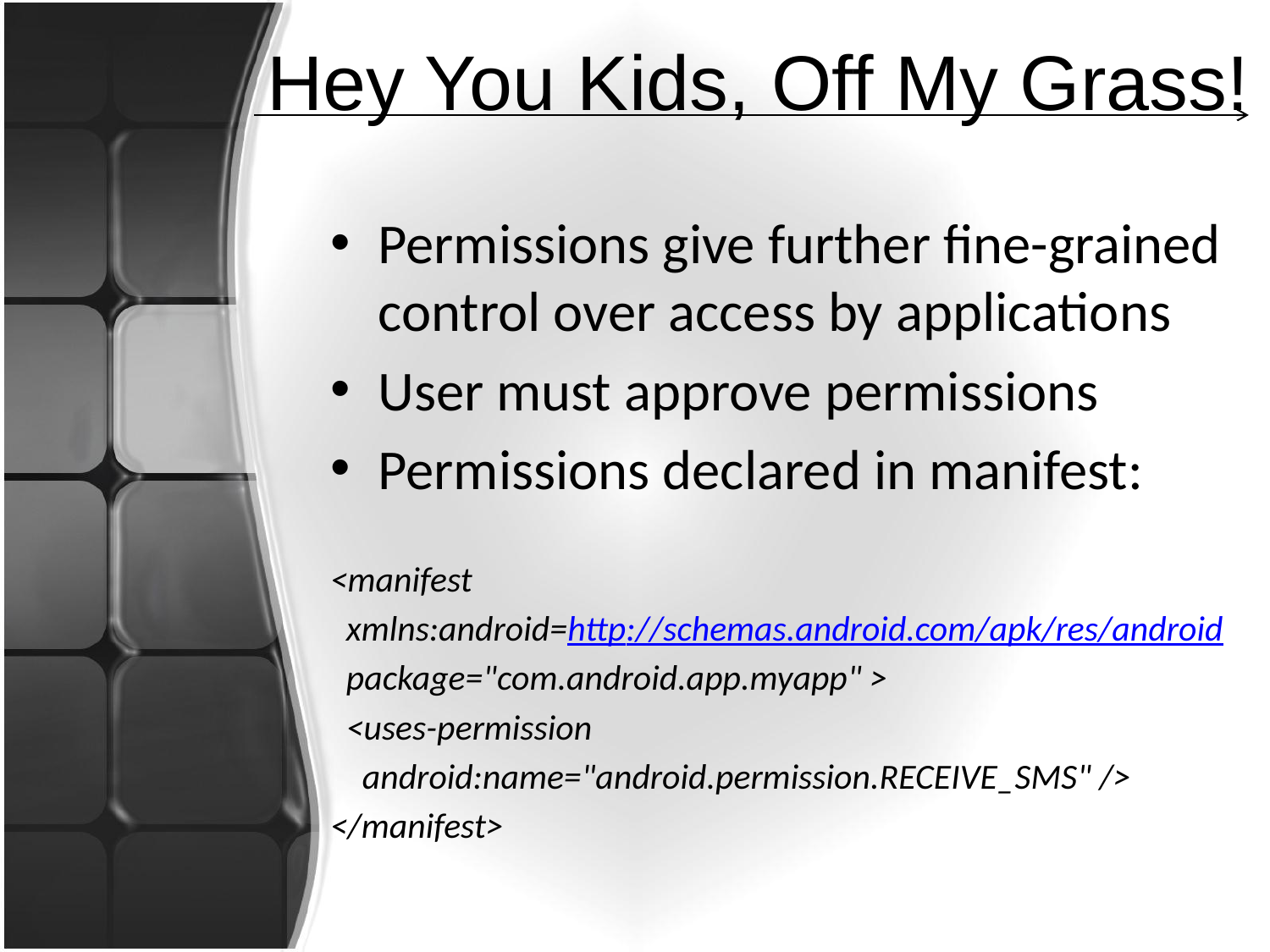

# Hey You Kids, Off My Grass!
Permissions give further fine-grained control over access by applications
User must approve permissions
Permissions declared in manifest:
<manifest
  xmlns:android=http://schemas.android.com/apk/res/android
  package="com.android.app.myapp" >
  <uses-permission
    android:name="android.permission.RECEIVE_SMS" />
</manifest>